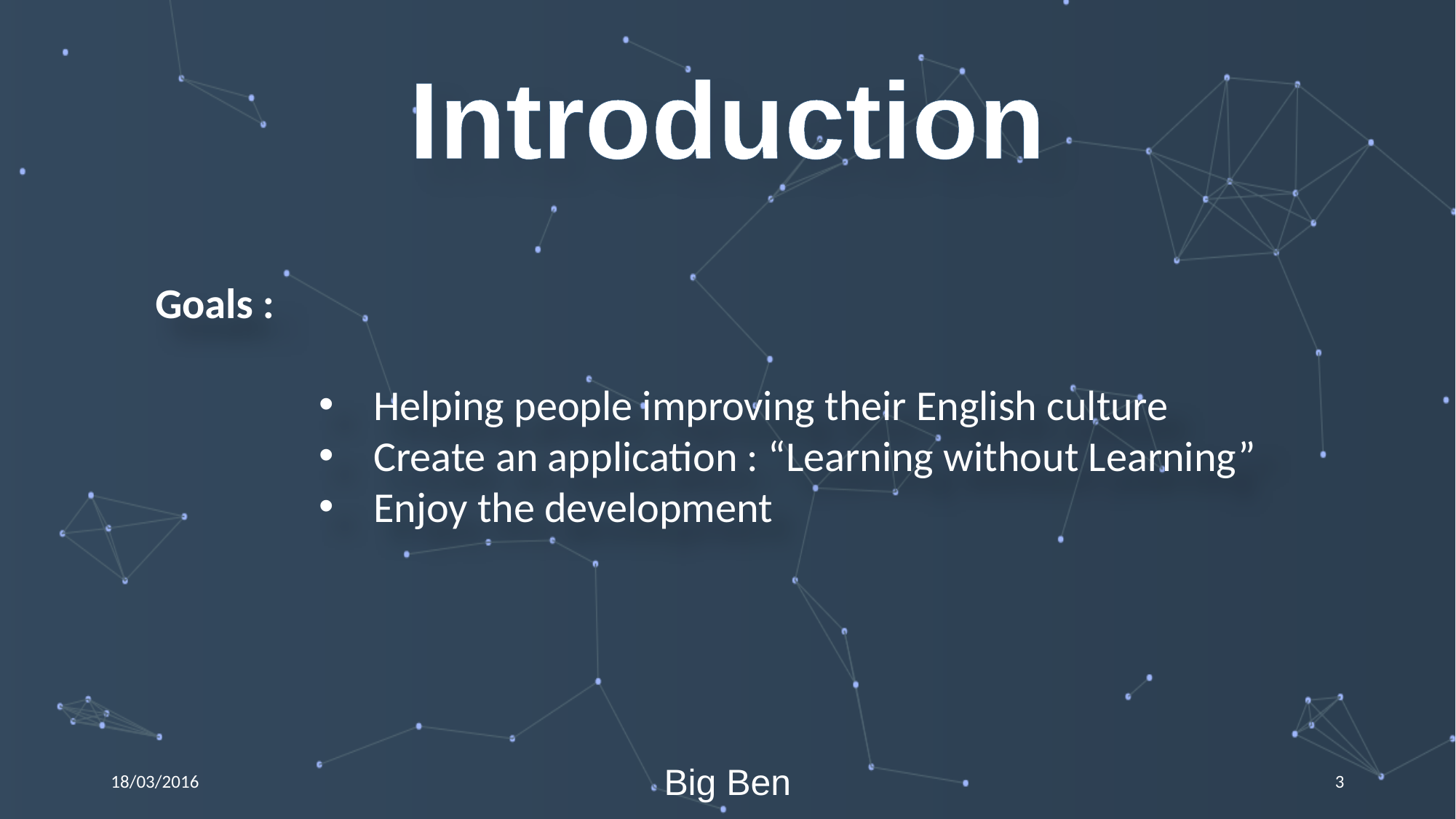

Introduction
Goals :

Helping people improving their English culture
Create an application : “Learning without Learning”
Enjoy the development
18/03/2016
Big Ben
3